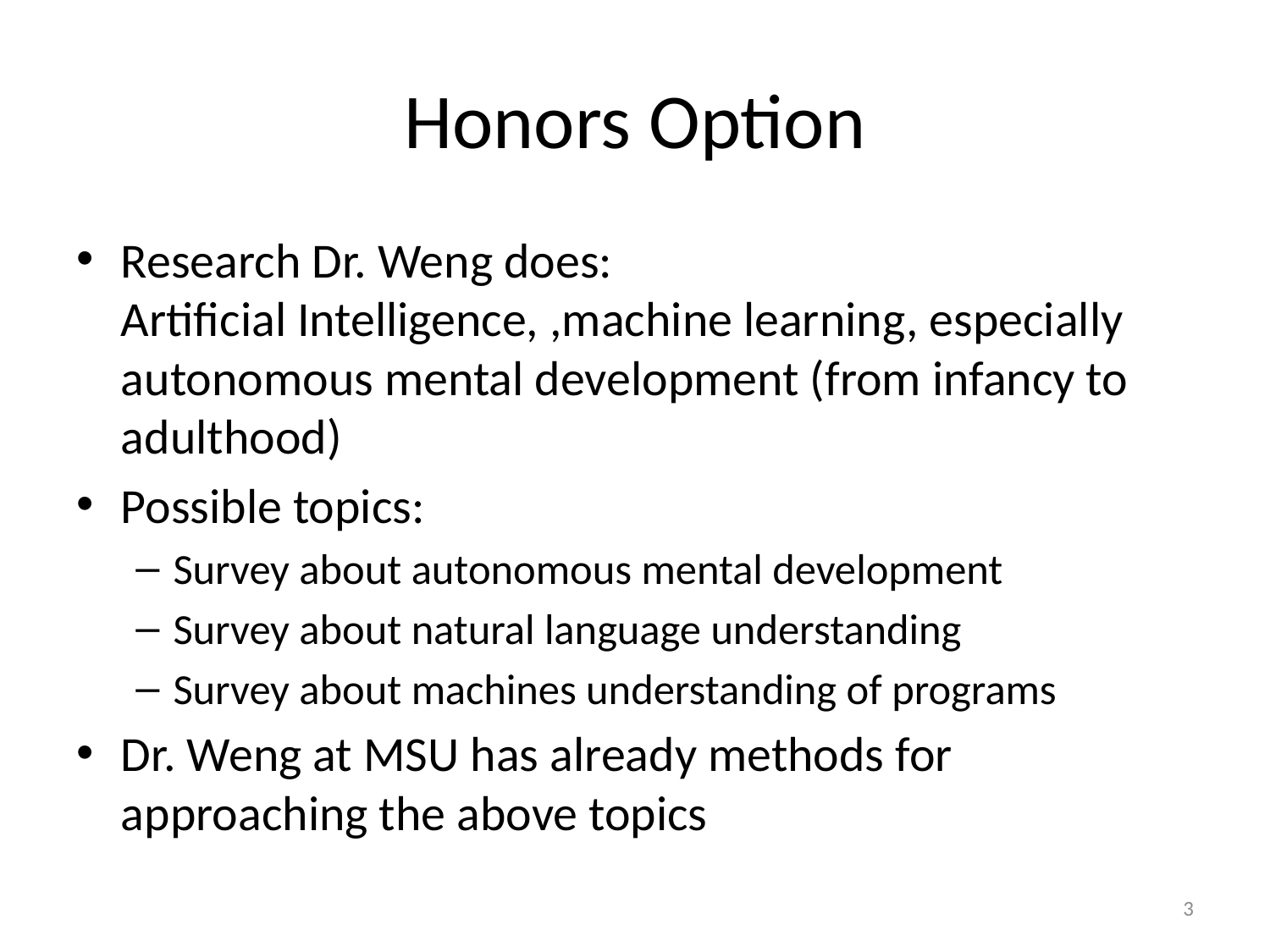

# Honors Option
Research Dr. Weng does:
Artificial Intelligence, ,machine learning, especially autonomous mental development (from infancy to adulthood)
Possible topics:
Survey about autonomous mental development
Survey about natural language understanding
Survey about machines understanding of programs
Dr. Weng at MSU has already methods for approaching the above topics
3